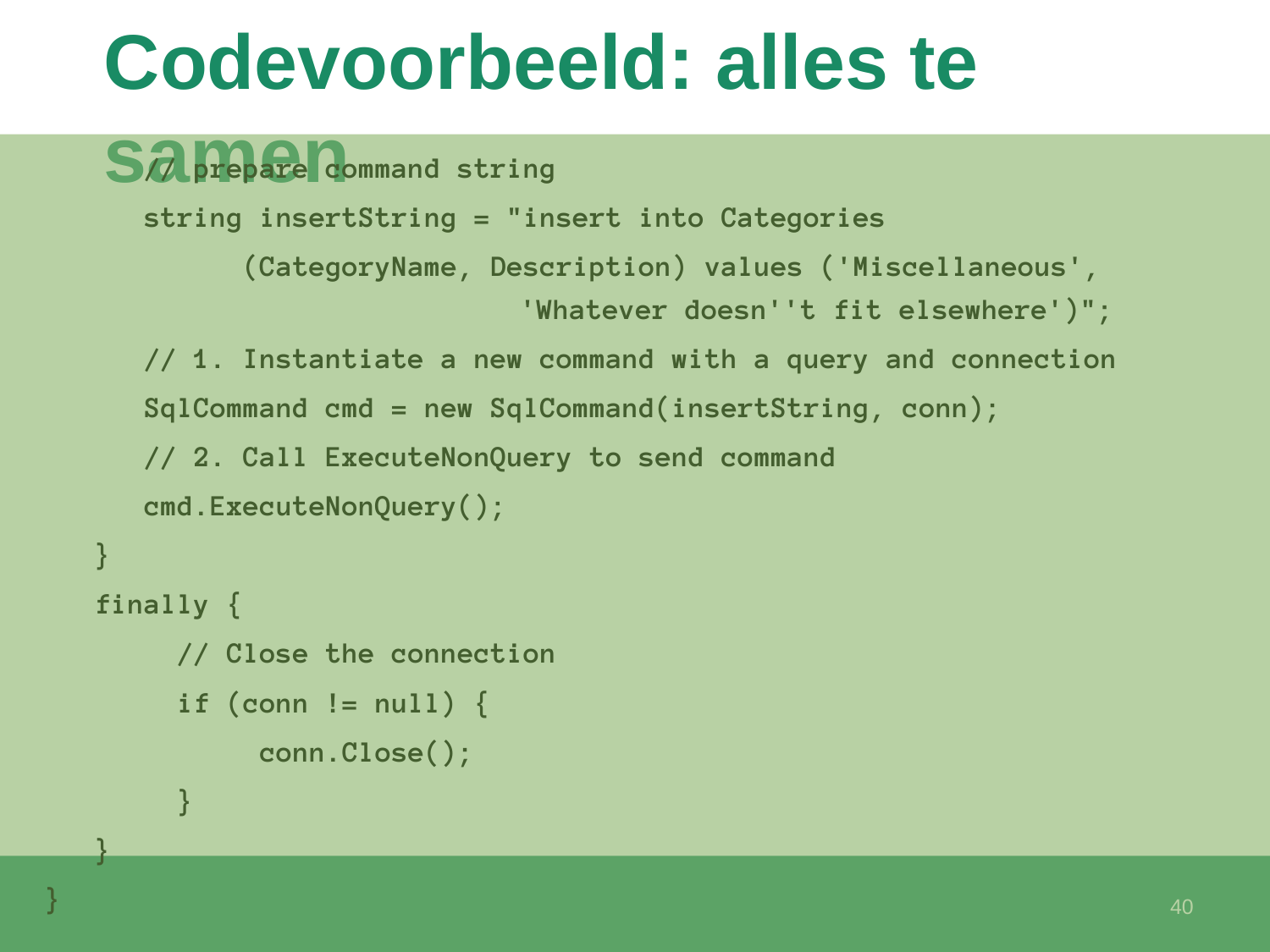

# Codevoorbeeld: alles te samen
        // prepare command string
        string insertString = "insert into Categories
              (CategoryName, Description) values ('Miscellaneous',    				'Whatever doesn''t fit elsewhere')";
        // 1. Instantiate a new command with a query and connection
        SqlCommand cmd = new SqlCommand(insertString, conn);
        // 2. Call ExecuteNonQuery to send command
        cmd.ExecuteNonQuery();
     }
     finally {
          // Close the connection
          if (conn != null) {
               conn.Close();
          }
     }
  }
40